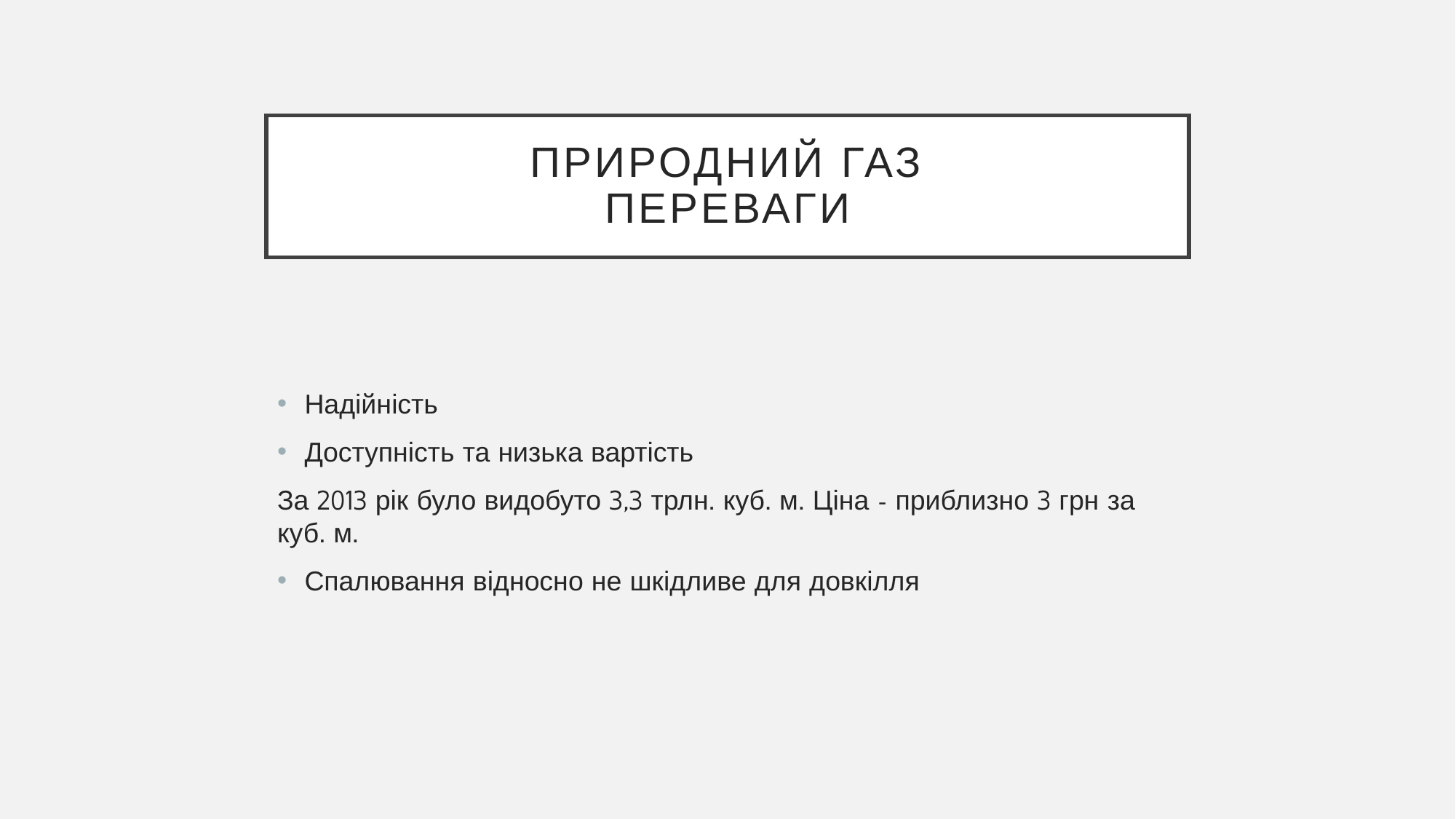

# Природний газ переваги
Надійність
Доступність та низька вартість
За 2013 рік було видобуто 3,3 трлн. куб. м. Ціна - приблизно 3 грн за куб. м.
Спалювання відносно не шкідливе для довкілля